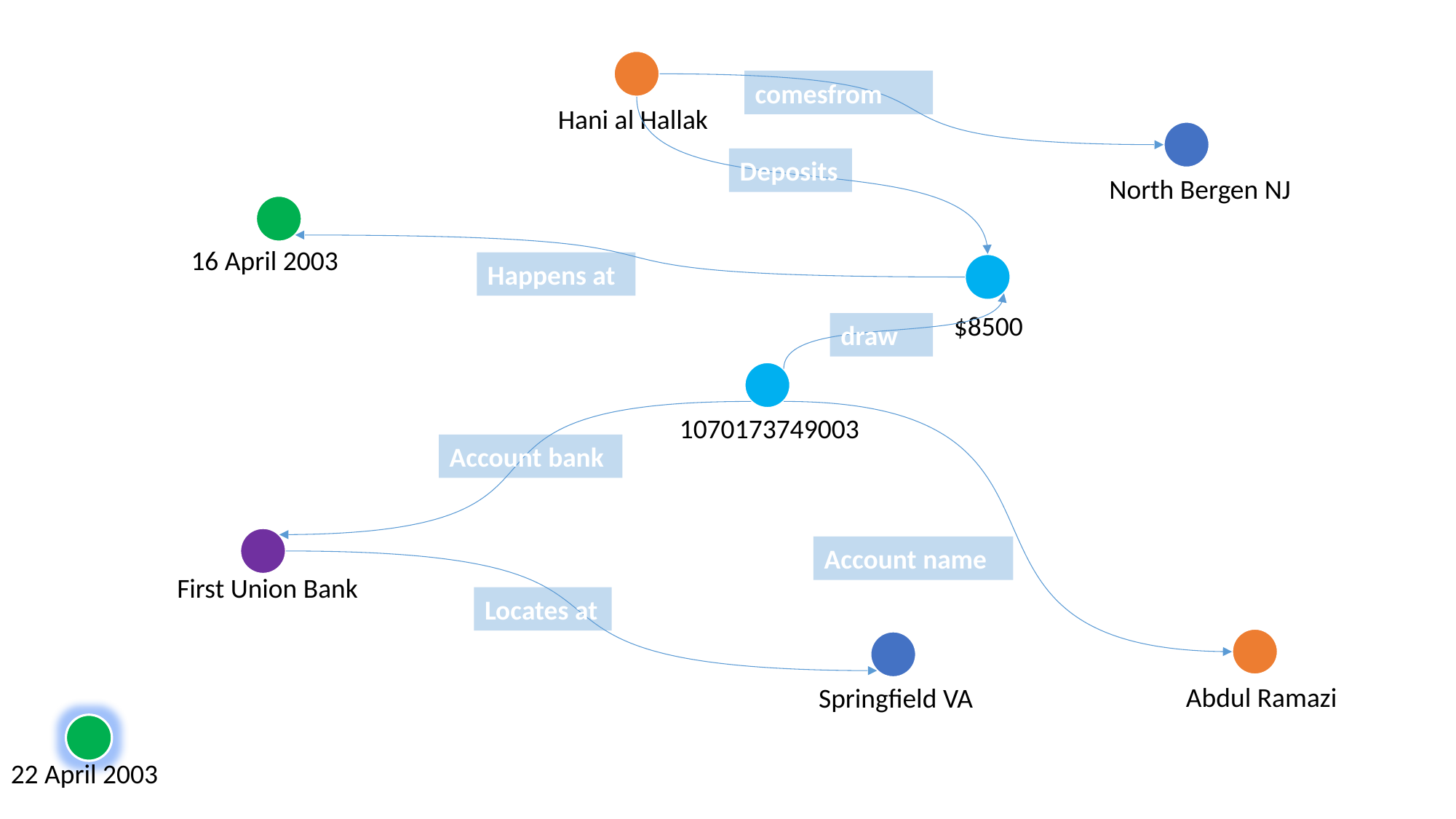

Hani al Hallak
comesfrom

North Bergen NJ
Deposits

16 April 2003
Happens at

$8500
draw

1070173749003
Account name
Account bank

First Union Bank
Locates at

Abdul Ramazi

Springfield VA

22 April 2003